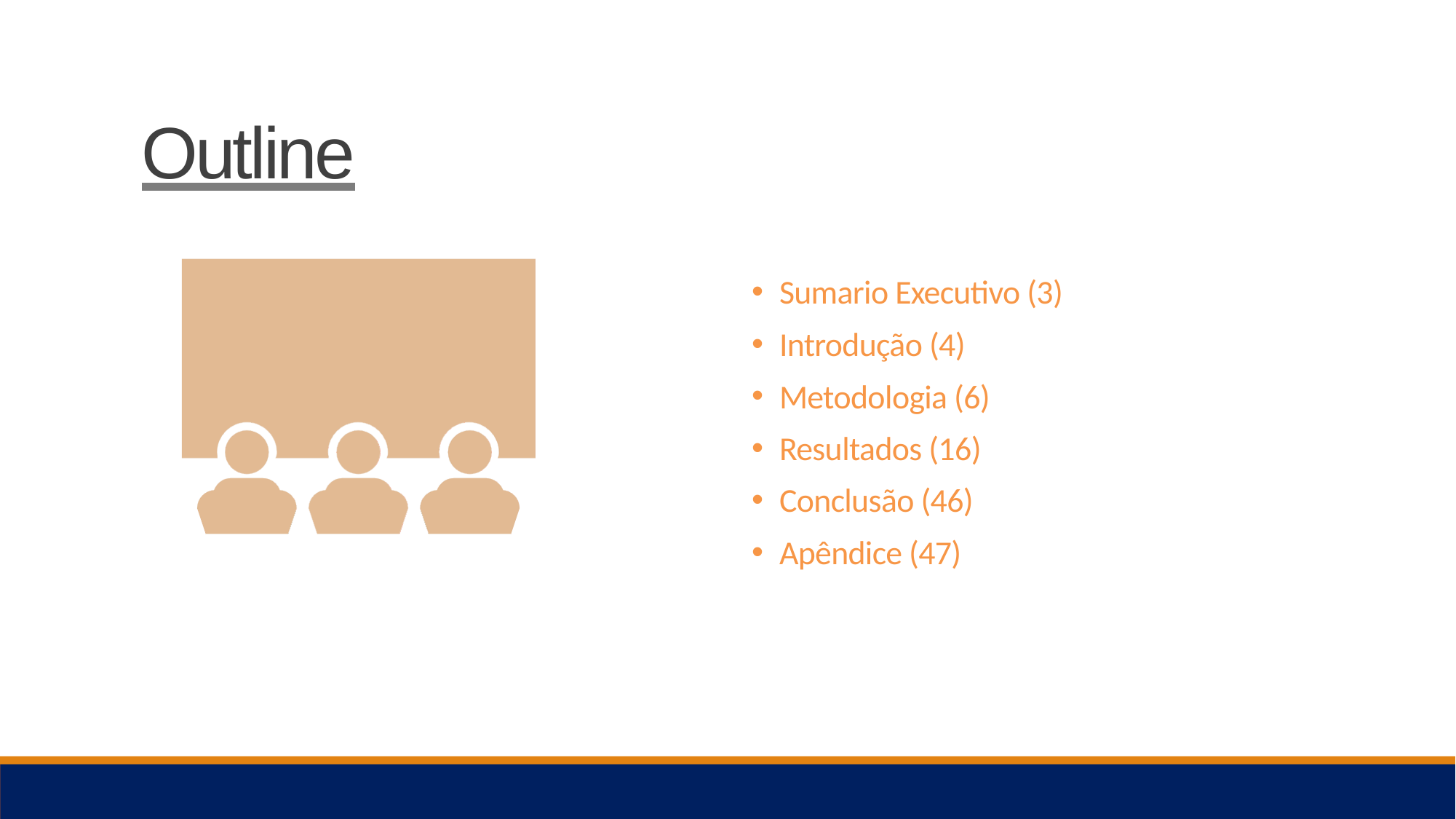

# Outline

Sumario Executivo (3)
Introdução (4)
Metodologia (6)
Resultados (16)
Conclusão (46)
Apêndice (47)

2